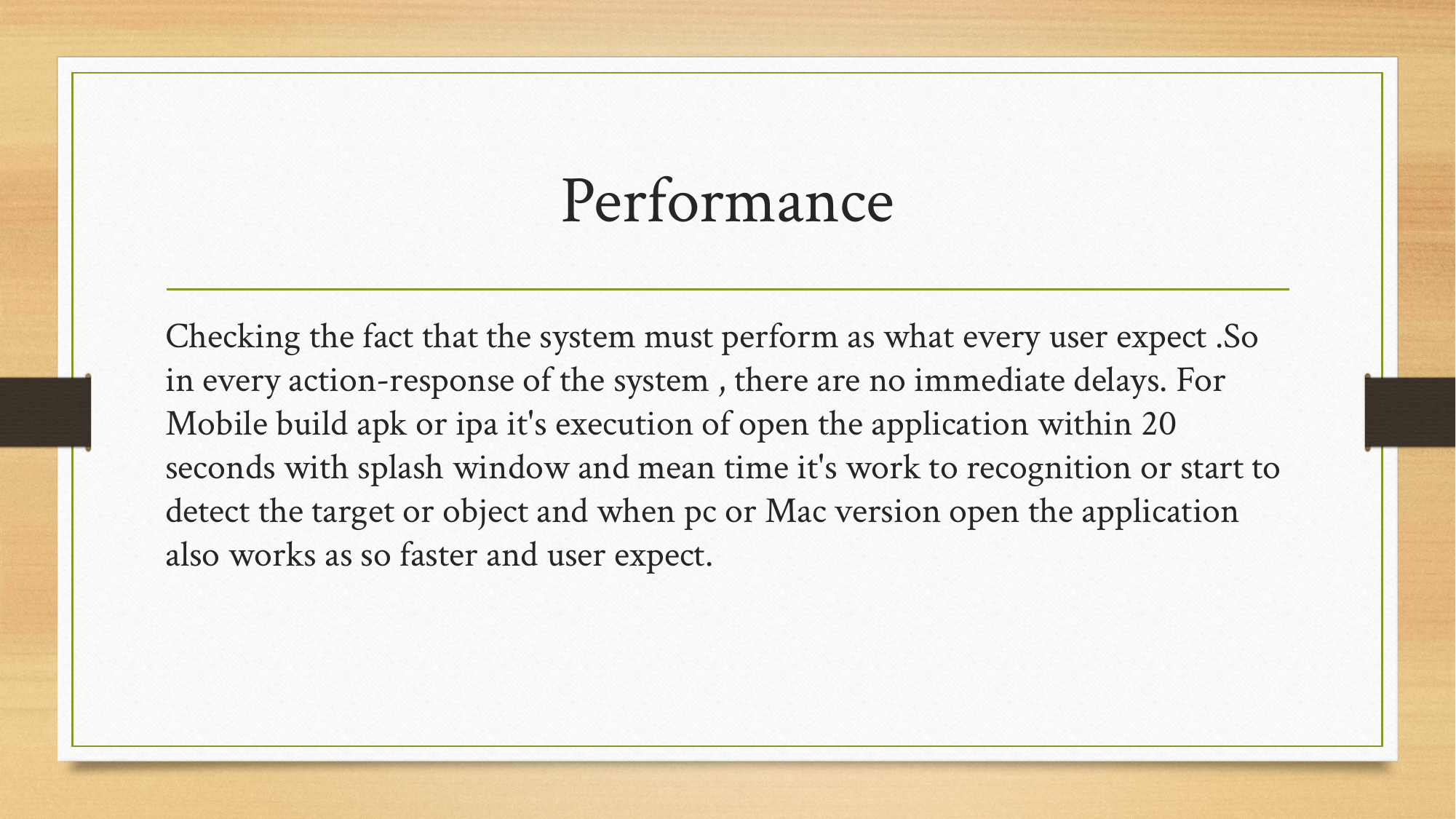

# Performance
Checking the fact that the system must perform as what every user expect .So in every action-response of the system , there are no immediate delays. For Mobile build apk or ipa it's execution of open the application within 20 seconds with splash window and mean time it's work to recognition or start to detect the target or object and when pc or Mac version open the application also works as so faster and user expect.